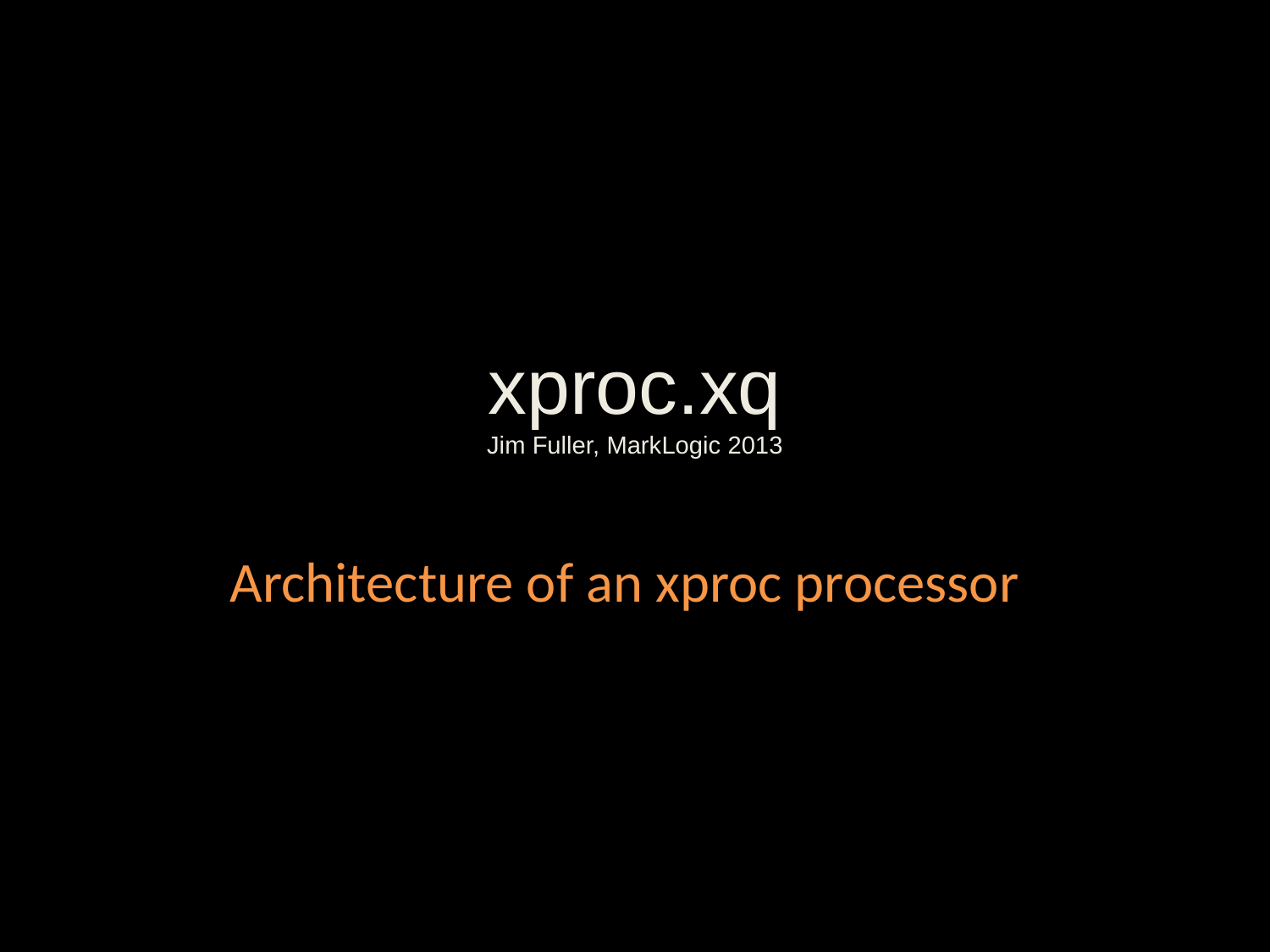

# xproc.xq Jim Fuller, MarkLogic 2013
Architecture of an xproc processor